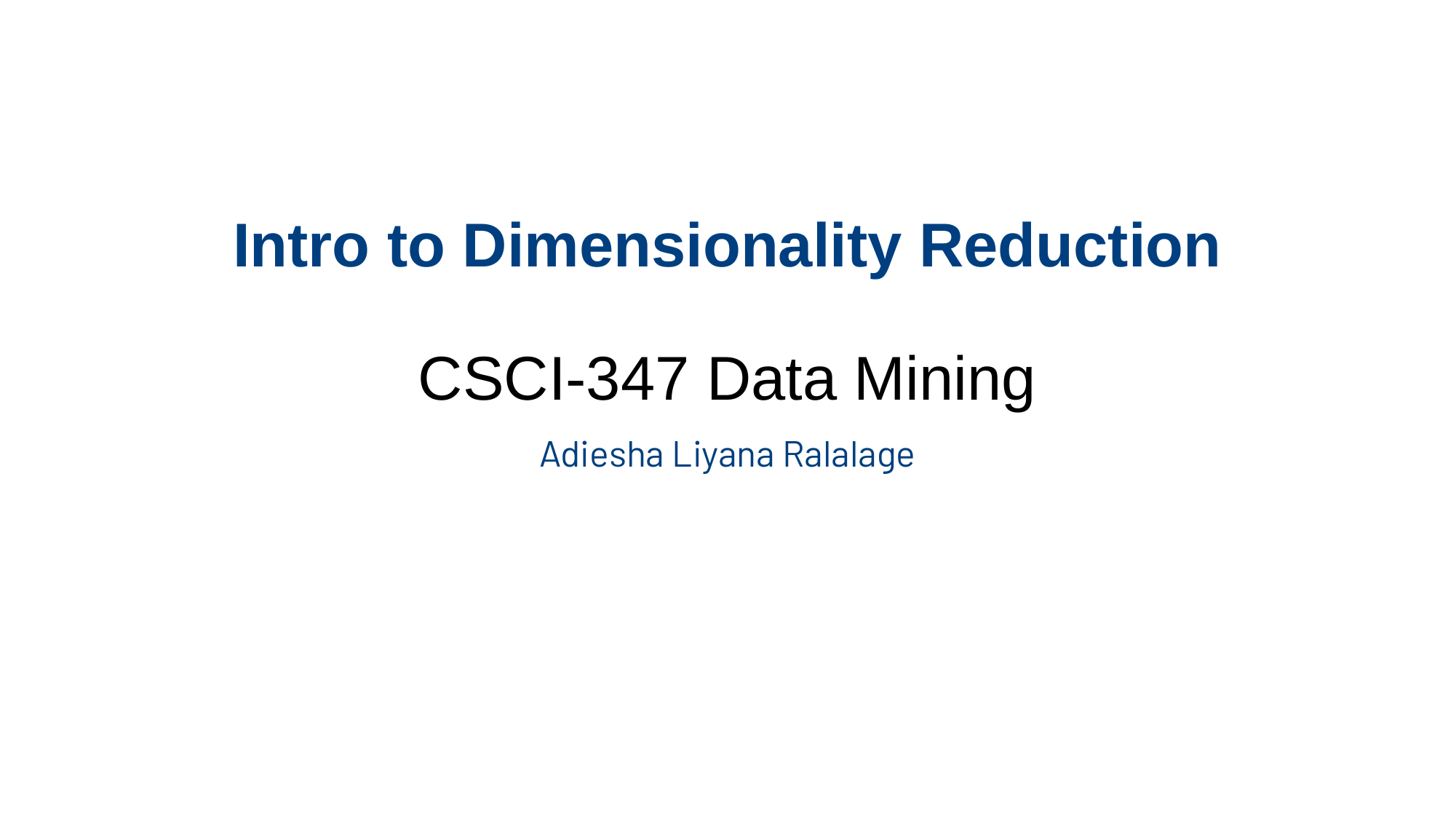

# Intro to Dimensionality Reduction CSCI-347 Data Mining
Adiesha Liyana Ralalage